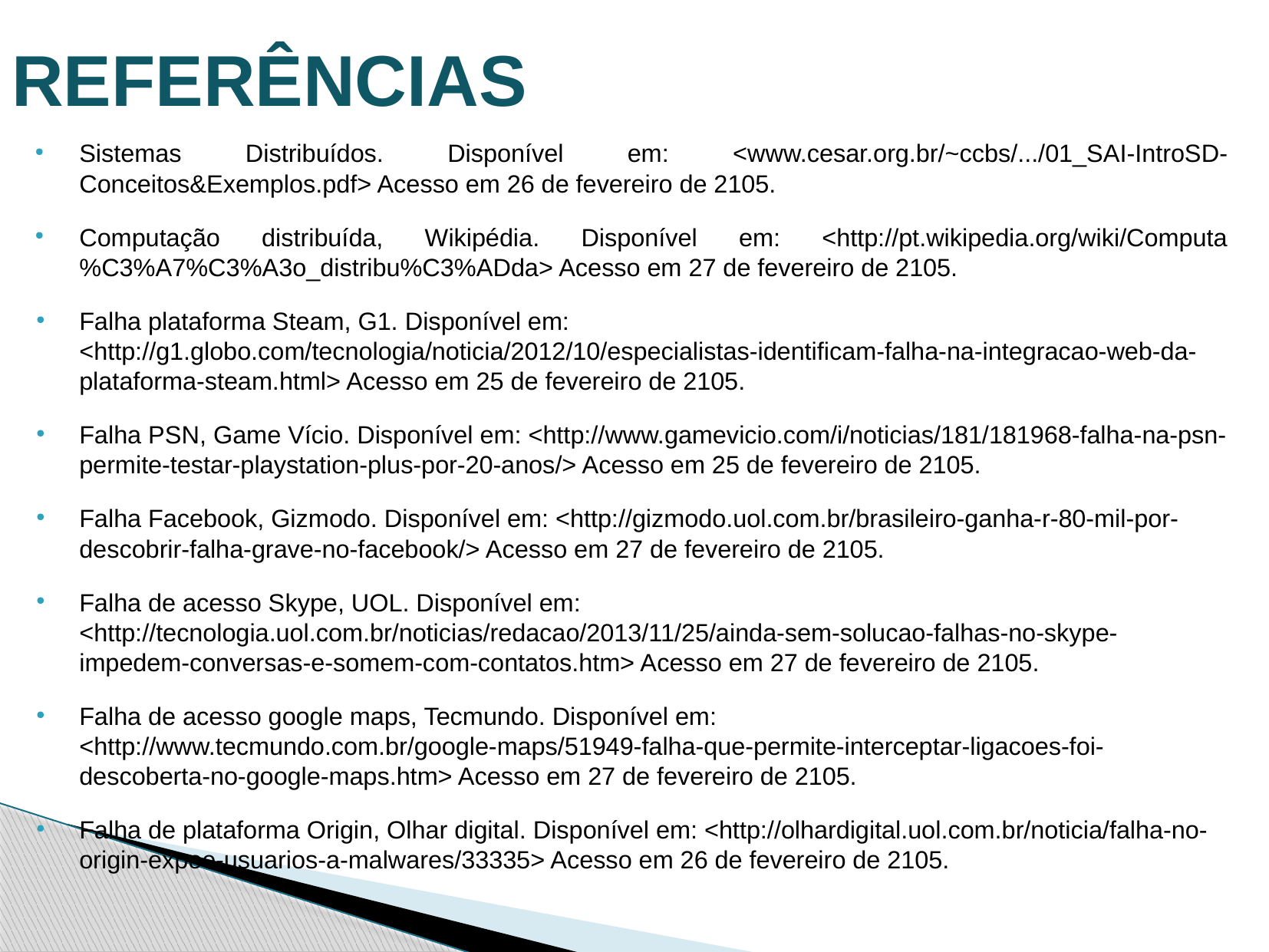

REFERÊNCIAS
Sistemas Distribuídos. Disponível em: <www.cesar.org.br/~ccbs/.../01_SAI-IntroSD-Conceitos&Exemplos.pdf> Acesso em 26 de fevereiro de 2105.
Computação distribuída, Wikipédia. Disponível em: <http://pt.wikipedia.org/wiki/Computa%C3%A7%C3%A3o_distribu%C3%ADda> Acesso em 27 de fevereiro de 2105.
Falha plataforma Steam, G1. Disponível em: <http://g1.globo.com/tecnologia/noticia/2012/10/especialistas-identificam-falha-na-integracao-web-da-plataforma-steam.html> Acesso em 25 de fevereiro de 2105.
Falha PSN, Game Vício. Disponível em: <http://www.gamevicio.com/i/noticias/181/181968-falha-na-psn-permite-testar-playstation-plus-por-20-anos/> Acesso em 25 de fevereiro de 2105.
Falha Facebook, Gizmodo. Disponível em: <http://gizmodo.uol.com.br/brasileiro-ganha-r-80-mil-por-descobrir-falha-grave-no-facebook/> Acesso em 27 de fevereiro de 2105.
Falha de acesso Skype, UOL. Disponível em: <http://tecnologia.uol.com.br/noticias/redacao/2013/11/25/ainda-sem-solucao-falhas-no-skype-impedem-conversas-e-somem-com-contatos.htm> Acesso em 27 de fevereiro de 2105.
Falha de acesso google maps, Tecmundo. Disponível em: <http://www.tecmundo.com.br/google-maps/51949-falha-que-permite-interceptar-ligacoes-foi-descoberta-no-google-maps.htm> Acesso em 27 de fevereiro de 2105.
Falha de plataforma Origin, Olhar digital. Disponível em: <http://olhardigital.uol.com.br/noticia/falha-no-origin-expoe-usuarios-a-malwares/33335> Acesso em 26 de fevereiro de 2105.